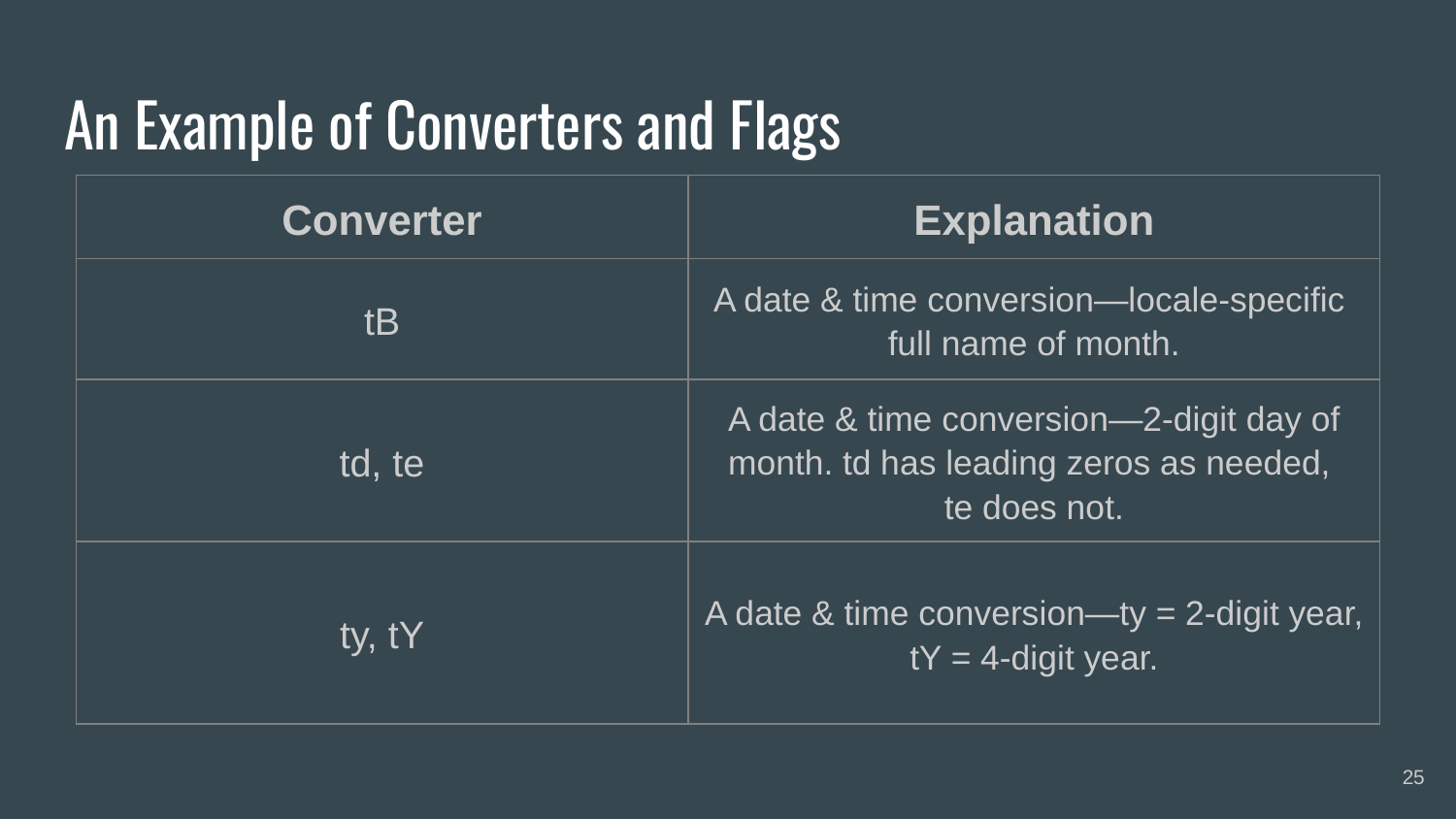

# An Example of Converters and Flags
| Converter | Explanation |
| --- | --- |
| tB | A date & time conversion—locale-specific full name of month. |
| td, te | A date & time conversion—2-digit day of month. td has leading zeros as needed, te does not. |
| ty, tY | A date & time conversion—ty = 2-digit year, tY = 4-digit year. |
25